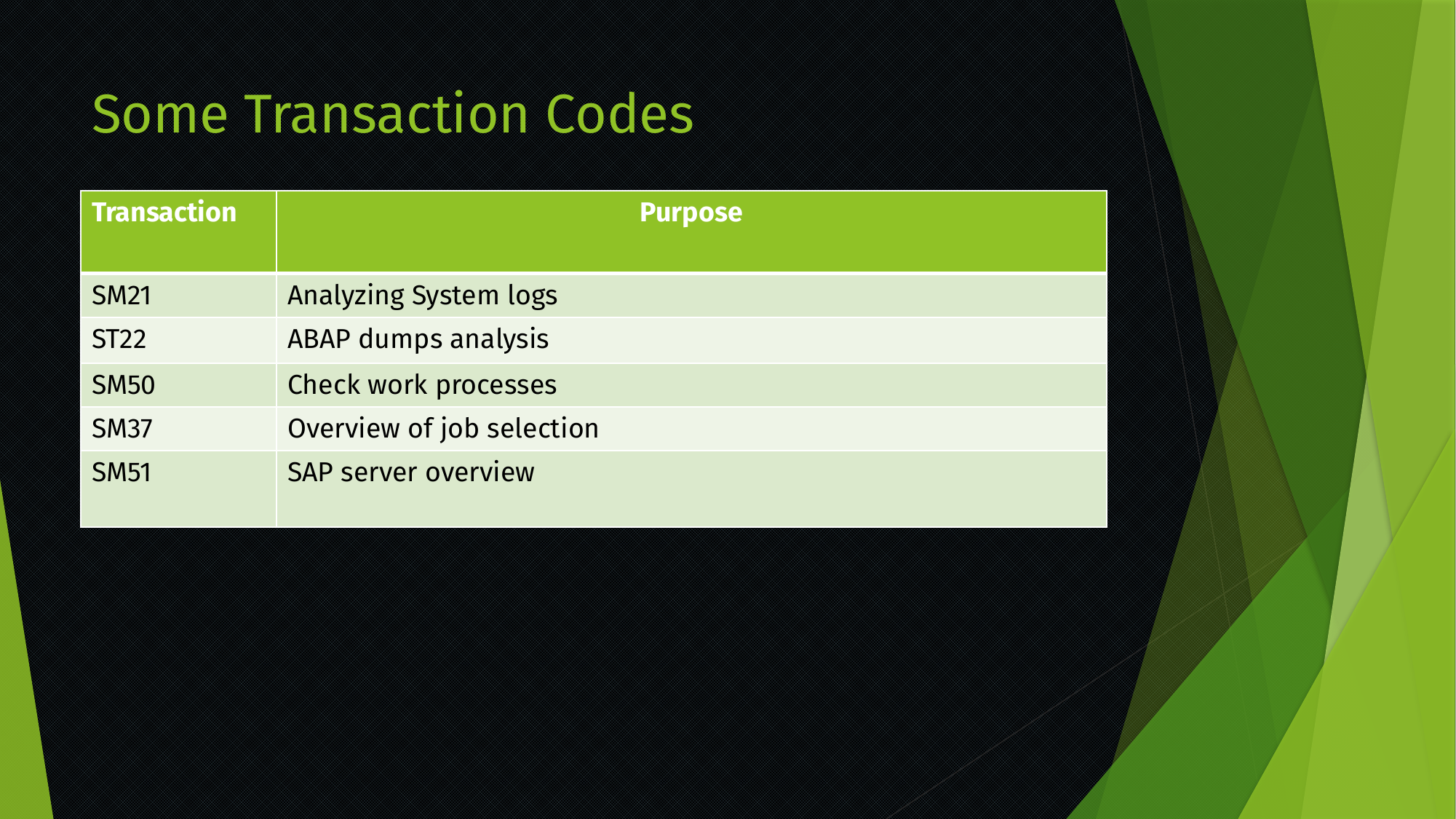

# Some Transaction Codes
| Transaction | Purpose |
| --- | --- |
| SM21 | Analyzing System logs |
| ST22 | ABAP dumps analysis |
| SM50 | Check work processes |
| SM37 | Overview of job selection |
| SM51 | SAP server overview |